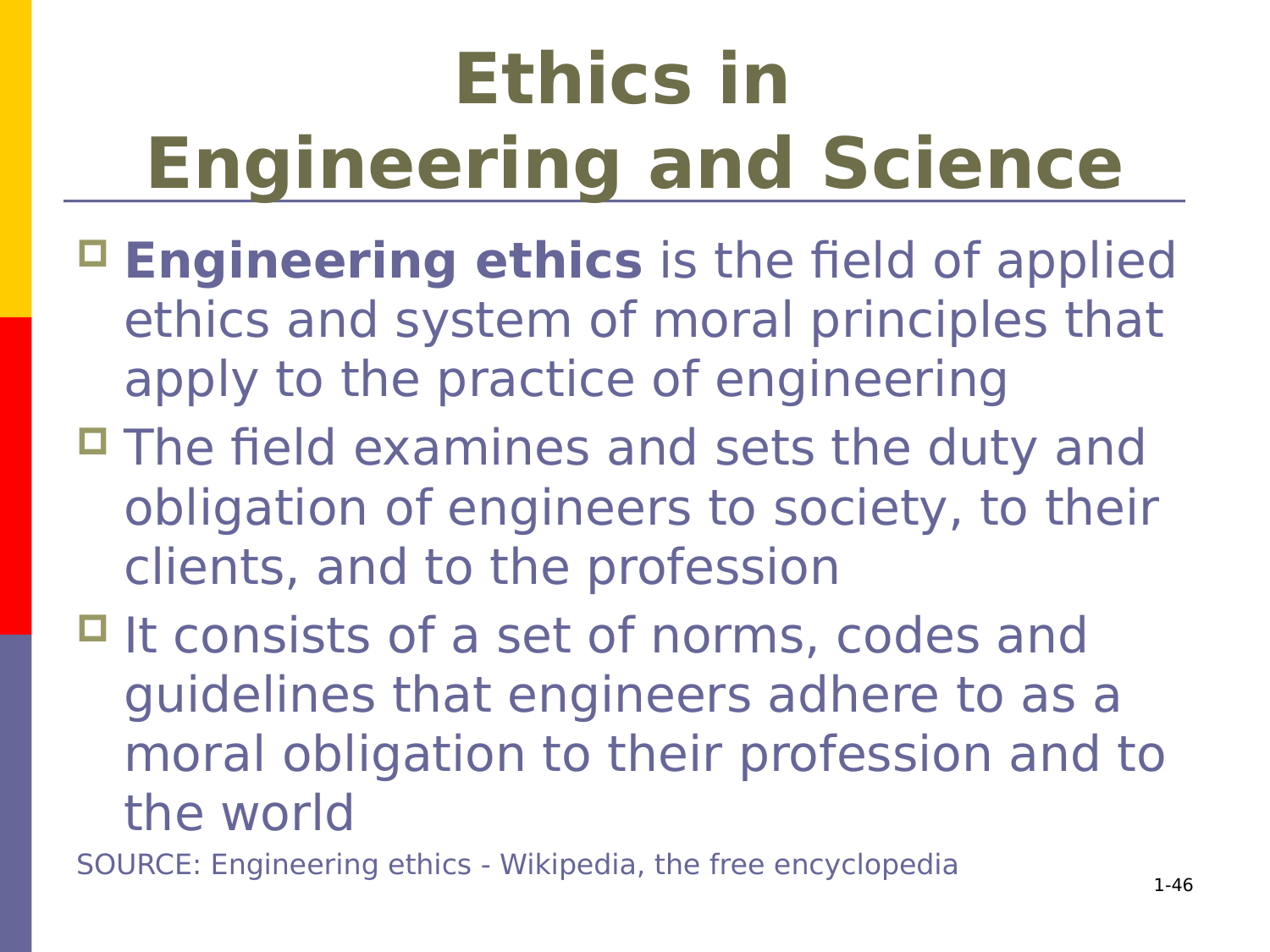

# Ethics in Engineering and Science
Engineering ethics is the field of applied ethics and system of moral principles that apply to the practice of engineering
The field examines and sets the duty and obligation of engineers to society, to their clients, and to the profession
It consists of a set of norms, codes and guidelines that engineers adhere to as a moral obligation to their profession and to the world
SOURCE: Engineering ethics - Wikipedia, the free encyclopedia
1-46